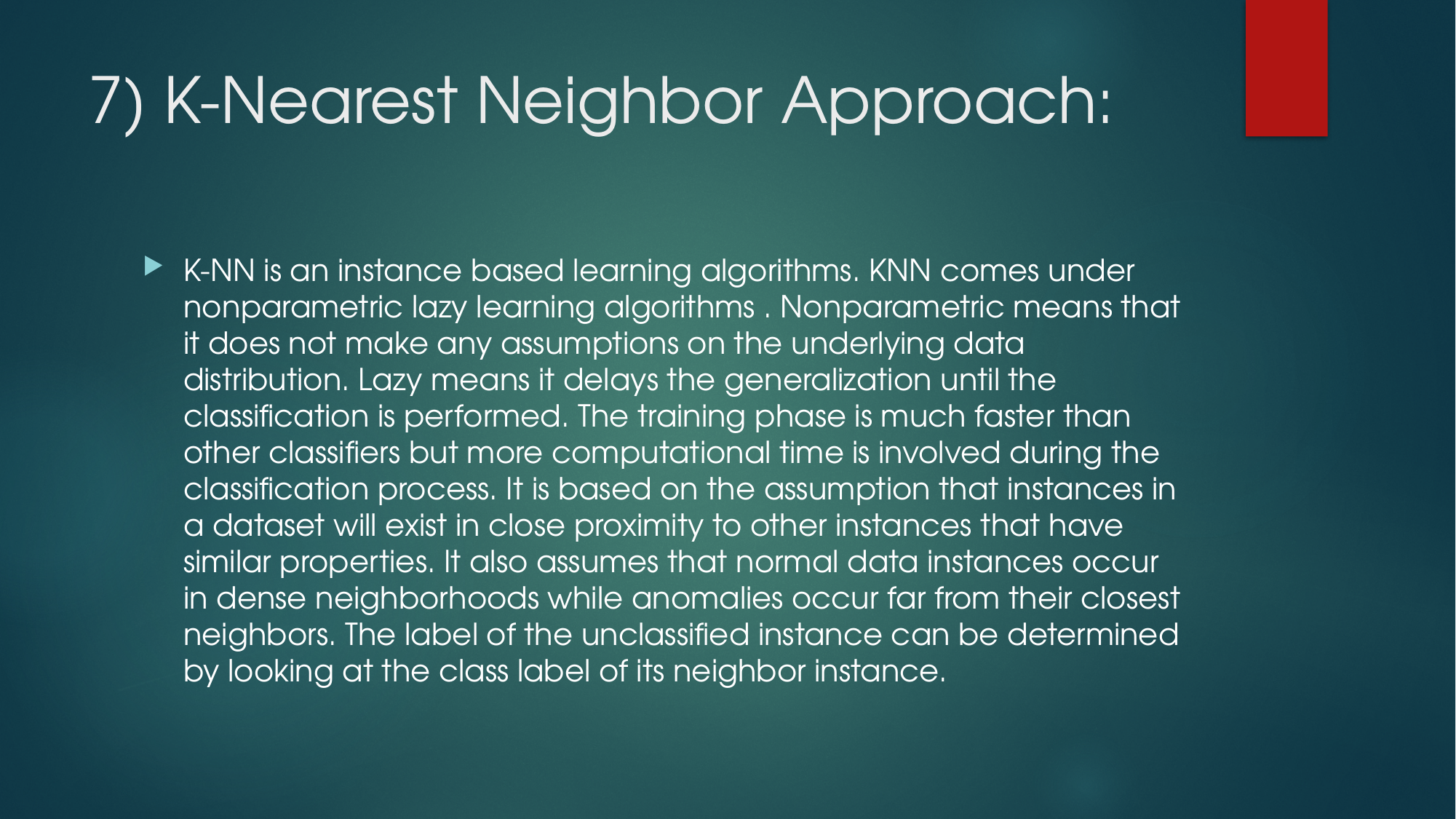

# 7) K-Nearest Neighbor Approach:
K-NN is an instance based learning algorithms. KNN comes under nonparametric lazy learning algorithms . Nonparametric means that it does not make any assumptions on the underlying data distribution. Lazy means it delays the generalization until the classification is performed. The training phase is much faster than other classifiers but more computational time is involved during the classification process. It is based on the assumption that instances in a dataset will exist in close proximity to other instances that have similar properties. It also assumes that normal data instances occur in dense neighborhoods while anomalies occur far from their closest neighbors. The label of the unclassified instance can be determined by looking at the class label of its neighbor instance.